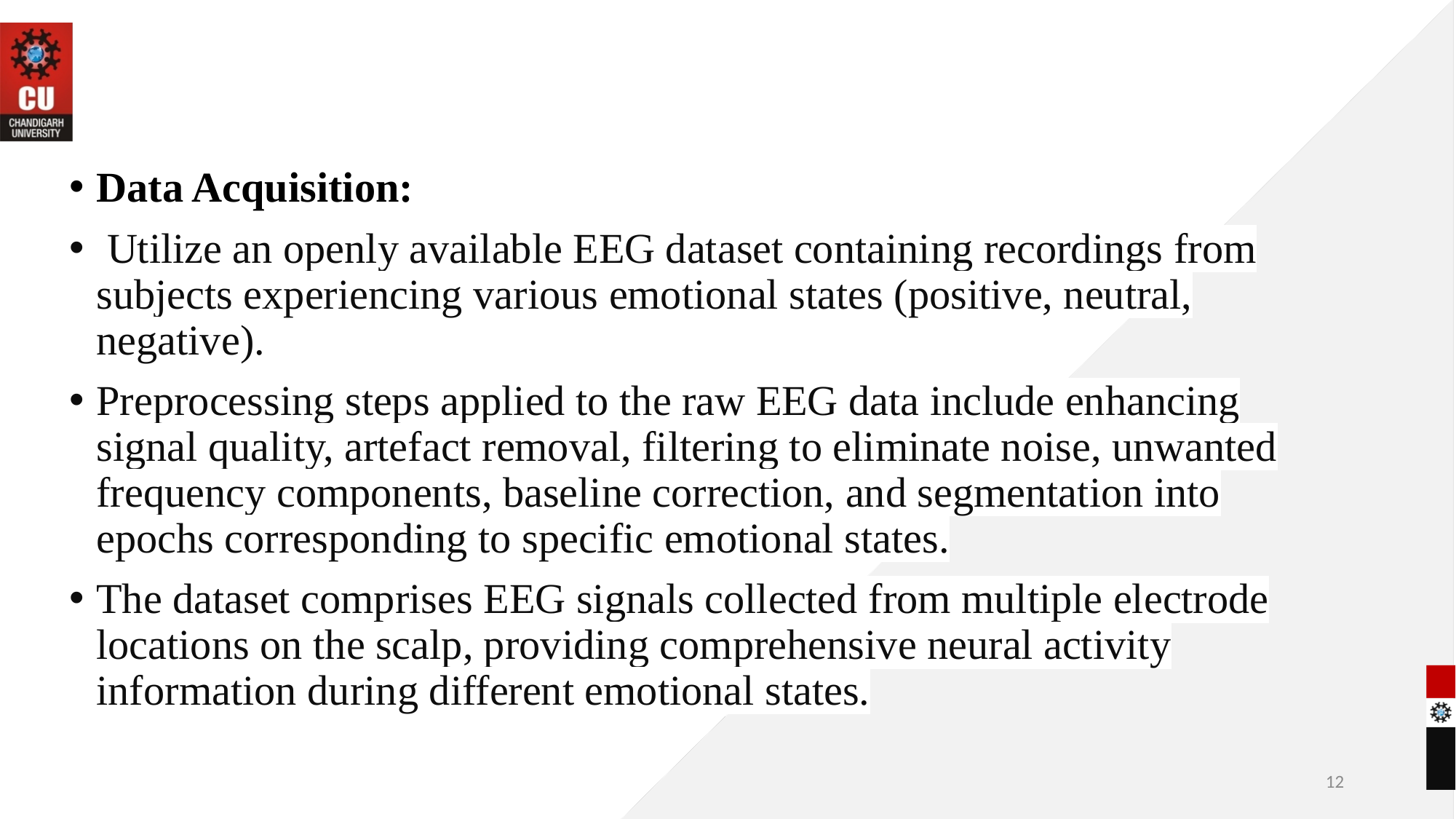

#
Data Acquisition:
 Utilize an openly available EEG dataset containing recordings from subjects experiencing various emotional states (positive, neutral, negative).
Preprocessing steps applied to the raw EEG data include enhancing signal quality, artefact removal, filtering to eliminate noise, unwanted frequency components, baseline correction, and segmentation into epochs corresponding to specific emotional states.
The dataset comprises EEG signals collected from multiple electrode locations on the scalp, providing comprehensive neural activity information during different emotional states.

12